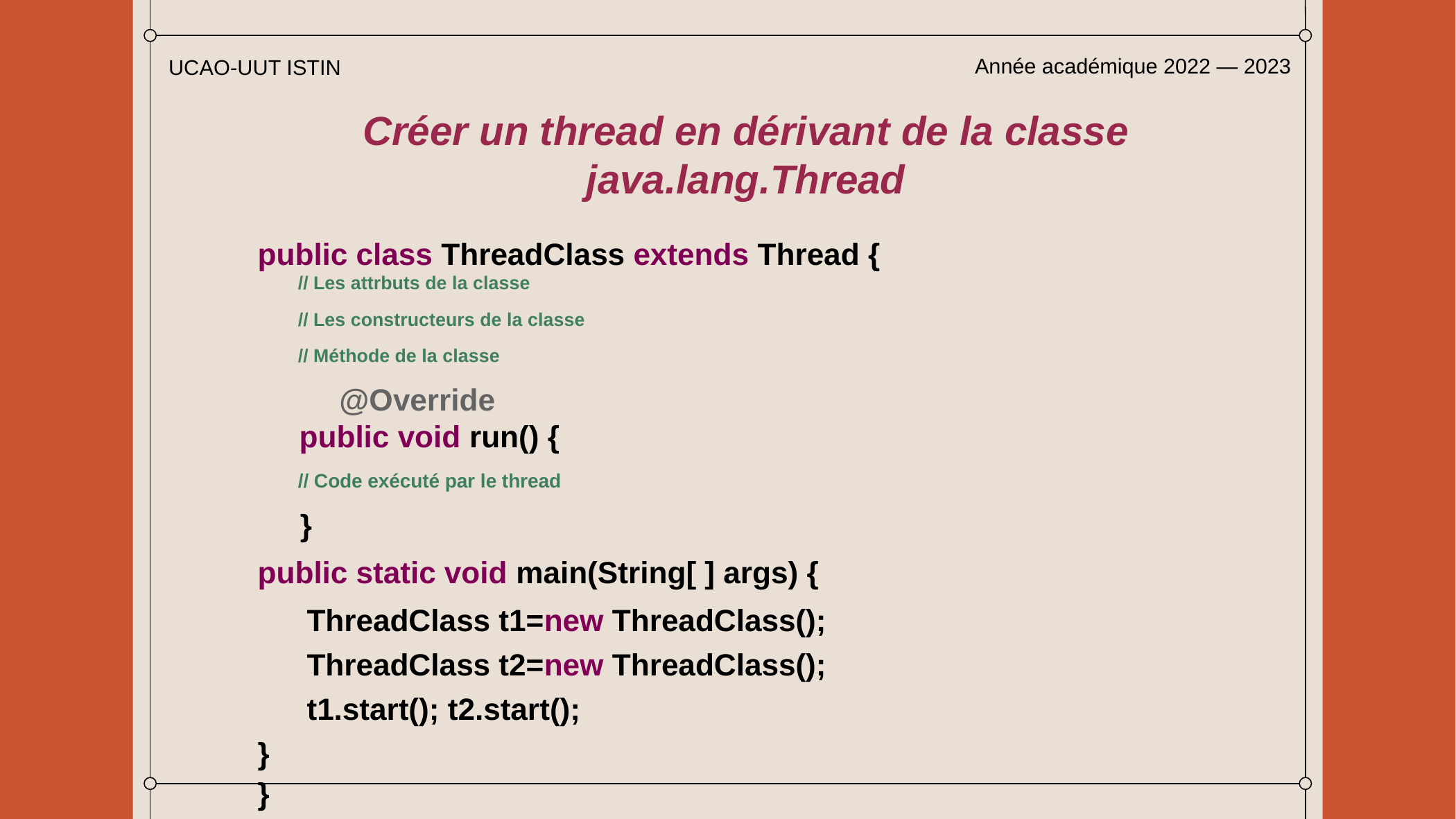

Année académique 2022 — 2023
UCAO-UUT ISTIN
# Créer un thread en dérivant de la classe java.lang.Thread
public class ThreadClass extends Thread {
// Les attrbuts de la classe
// Les constructeurs de la classe
// Méthode de la classe
@Override
public void run() {
// Code exécuté par le thread
     }
public static void main(String[ ] args) {
ThreadClass t1=new ThreadClass();
ThreadClass t2=new ThreadClass();
t1.start(); t2.start();
}
}